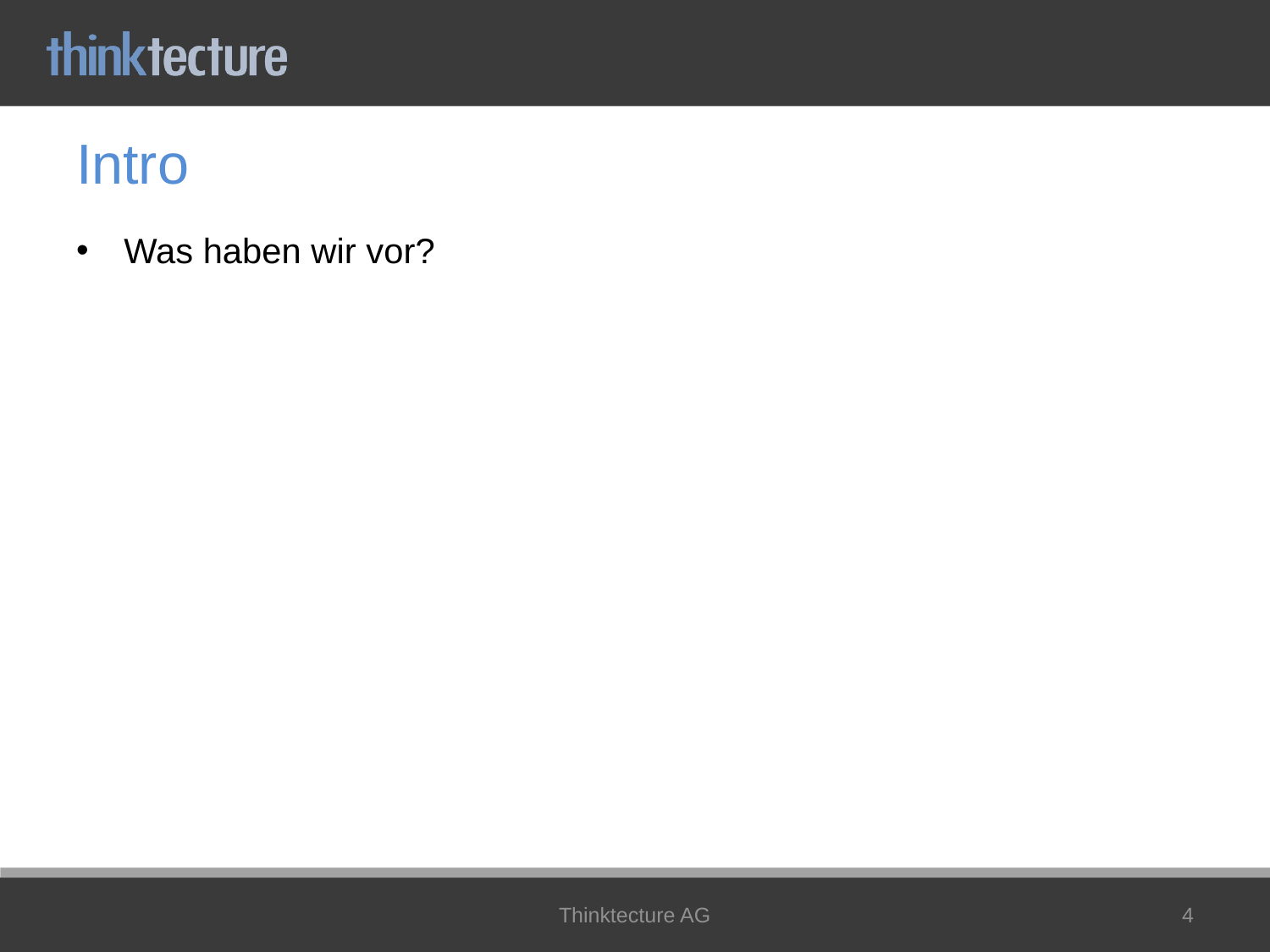

# Intro
Was haben wir vor?
Thinktecture AG
4